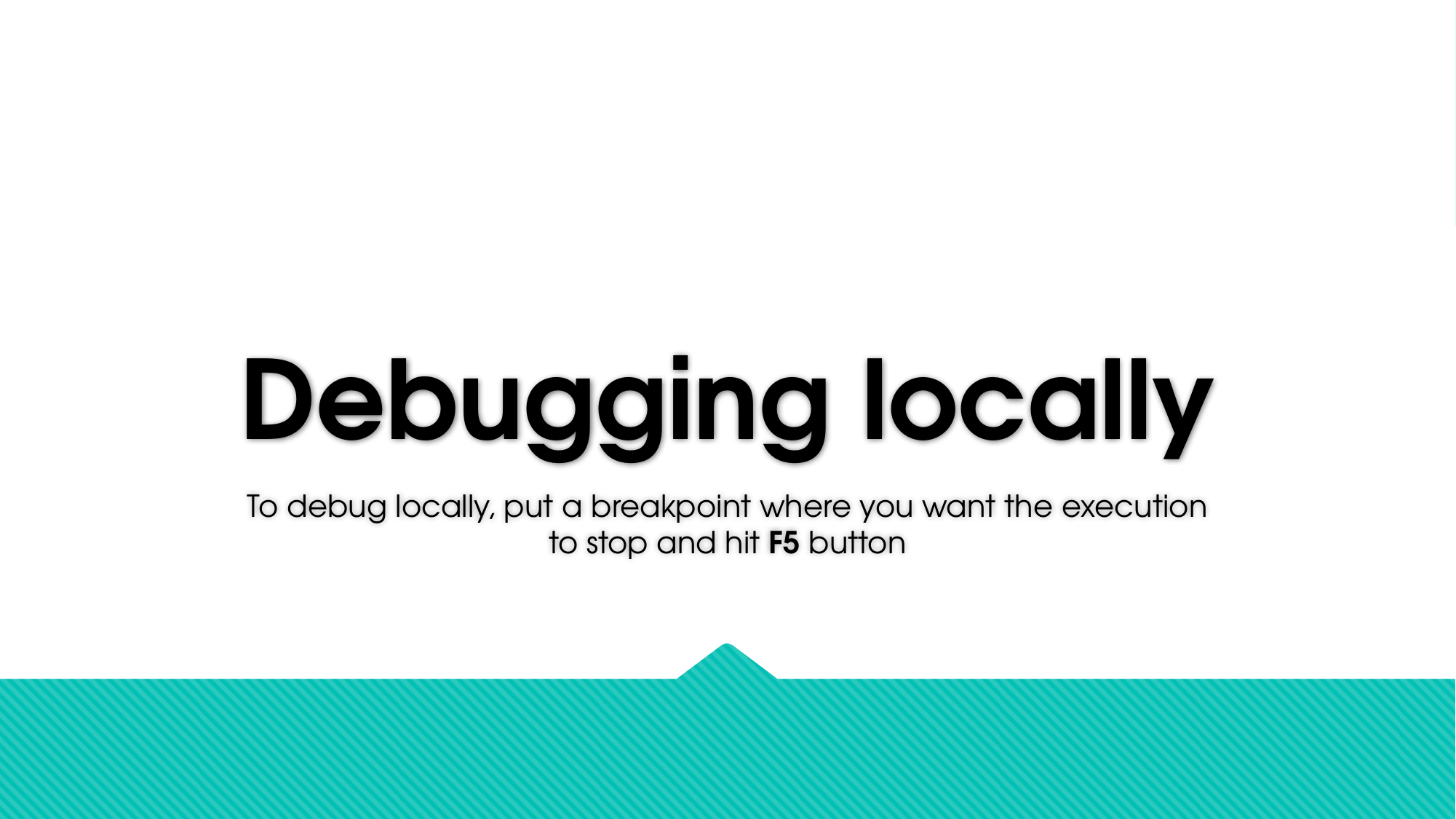

# Debugging locally
To debug locally, put a breakpoint where you want the execution to stop and hit F5 button